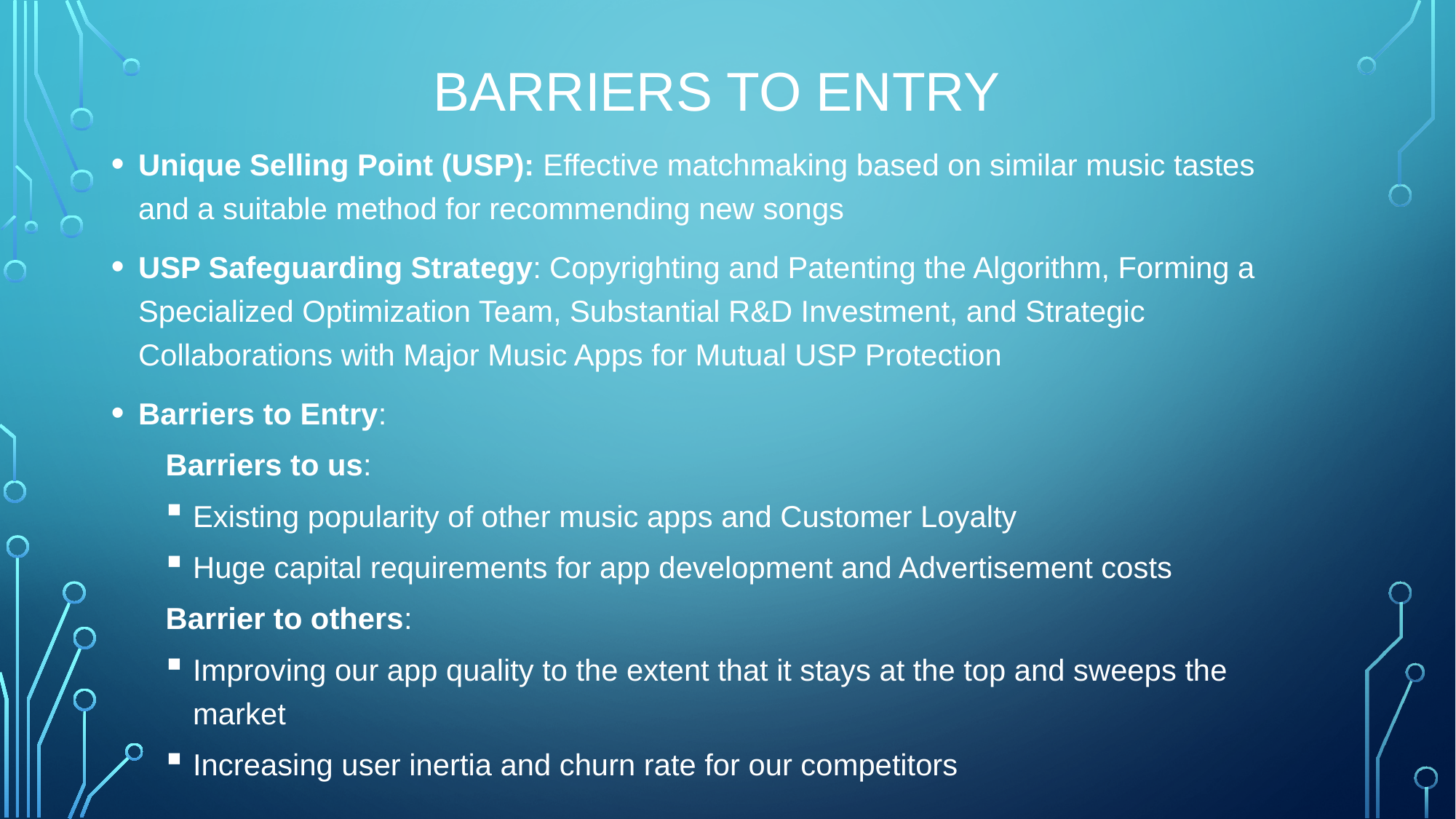

# BARRIERS TO ENTRY
Unique Selling Point (USP): Effective matchmaking based on similar music tastes and a suitable method for recommending new songs
USP Safeguarding Strategy: Copyrighting and Patenting the Algorithm, Forming a Specialized Optimization Team, Substantial R&D Investment, and Strategic Collaborations with Major Music Apps for Mutual USP Protection
Barriers to Entry:
Barriers to us:
Existing popularity of other music apps and Customer Loyalty
Huge capital requirements for app development and Advertisement costs
Barrier to others:
Improving our app quality to the extent that it stays at the top and sweeps the market
Increasing user inertia and churn rate for our competitors